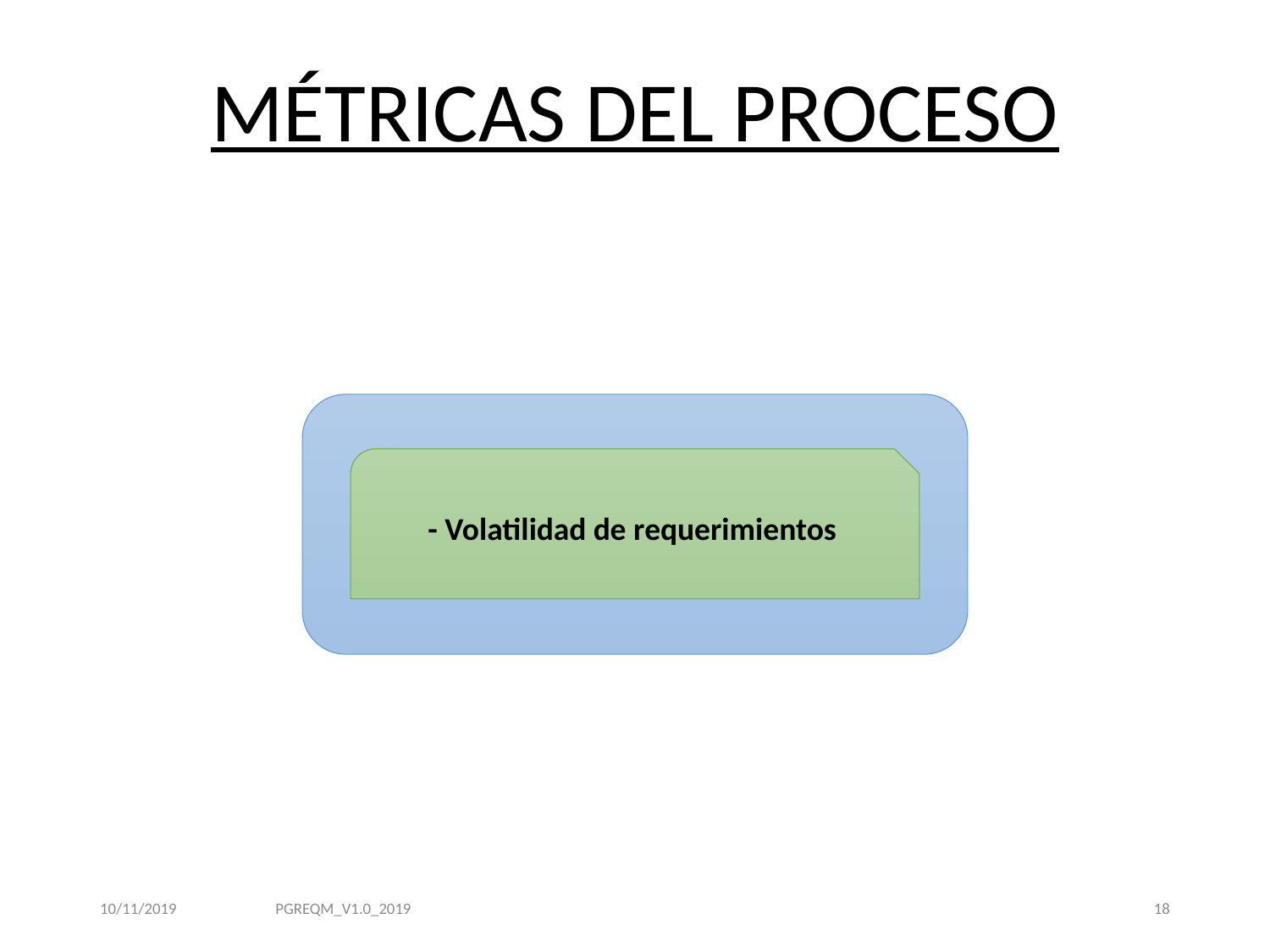

# MÉTRICAS DEL PROCESO

- Volatilidad de requerimientos
PGREQM_V1.0_2019
10/11/2019
18